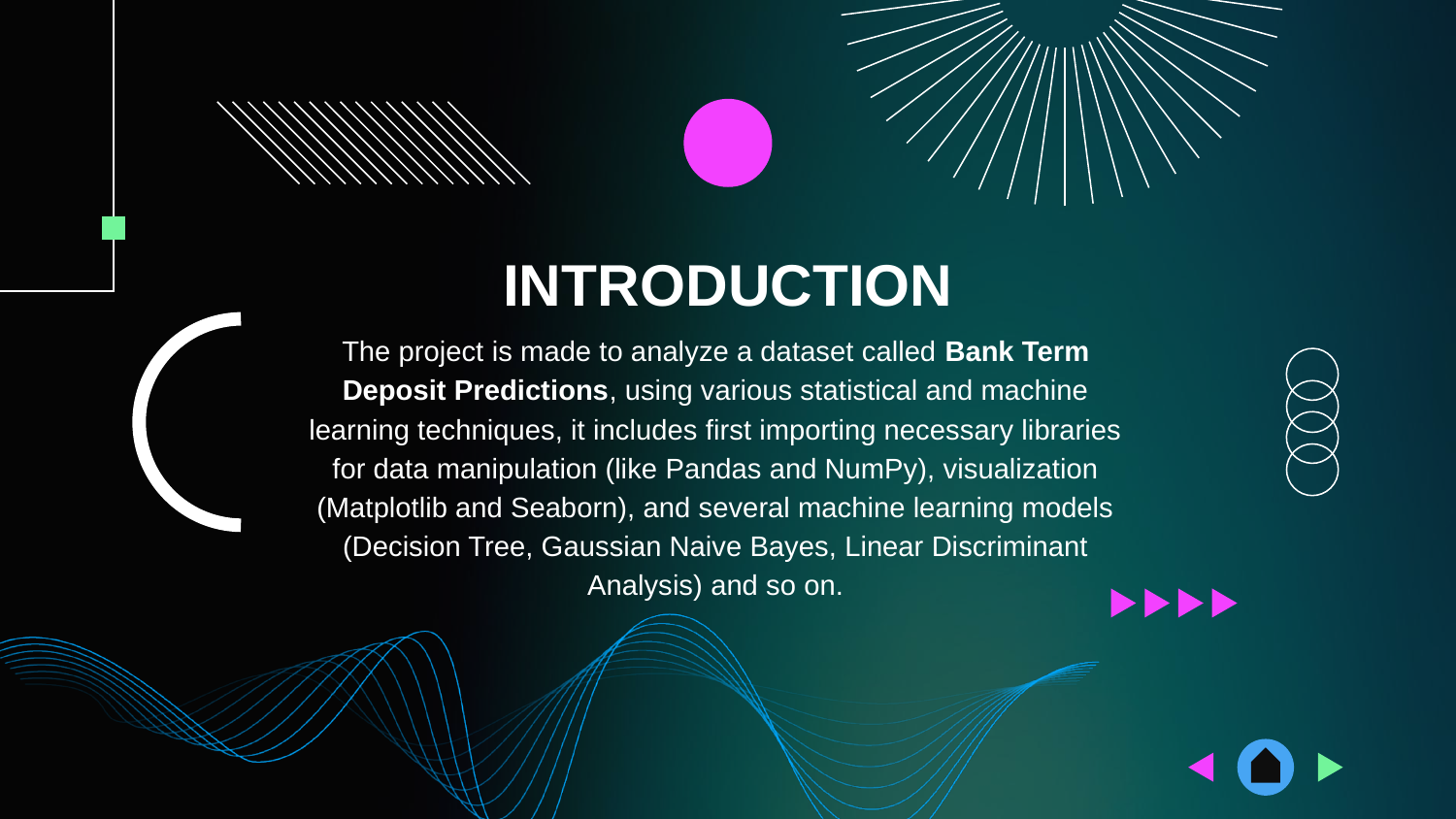

# INTRODUCTION
The project is made to analyze a dataset called Bank Term Deposit Predictions, using various statistical and machine learning techniques, it includes first importing necessary libraries for data manipulation (like Pandas and NumPy), visualization (Matplotlib and Seaborn), and several machine learning models (Decision Tree, Gaussian Naive Bayes, Linear Discriminant Analysis) and so on.